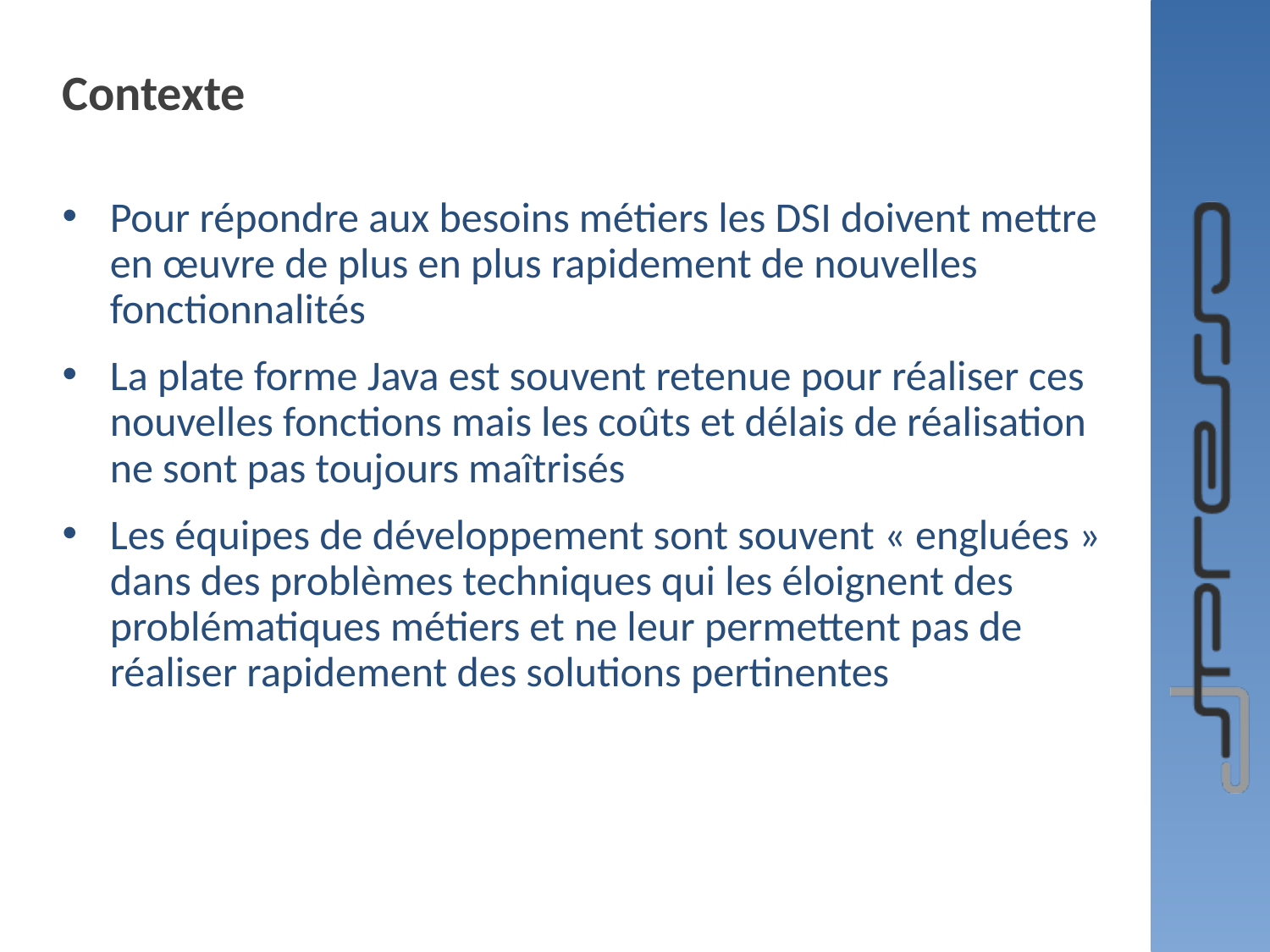

# Contexte
Pour répondre aux besoins métiers les DSI doivent mettre en œuvre de plus en plus rapidement de nouvelles fonctionnalités
La plate forme Java est souvent retenue pour réaliser ces nouvelles fonctions mais les coûts et délais de réalisation ne sont pas toujours maîtrisés
Les équipes de développement sont souvent « engluées » dans des problèmes techniques qui les éloignent des problématiques métiers et ne leur permettent pas de réaliser rapidement des solutions pertinentes